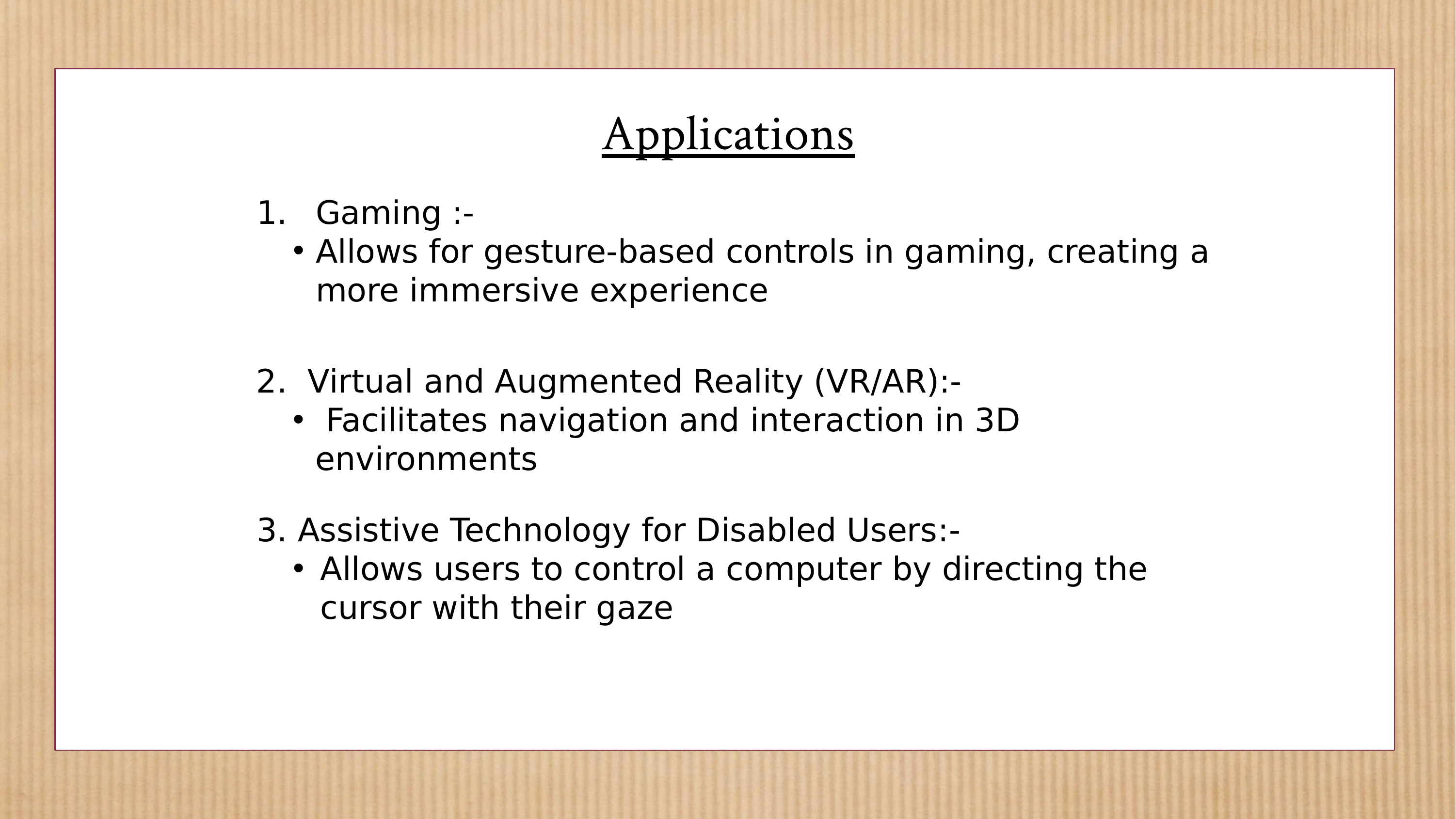

# Applications
Gaming :-
Allows for gesture-based controls in gaming, creating a more immersive experience

2.  Virtual and Augmented Reality (VR/AR):-
 Facilitates navigation and interaction in 3D environments
3. Assistive Technology for Disabled Users:-
Allows users to control a computer by directing the cursor with their gaze